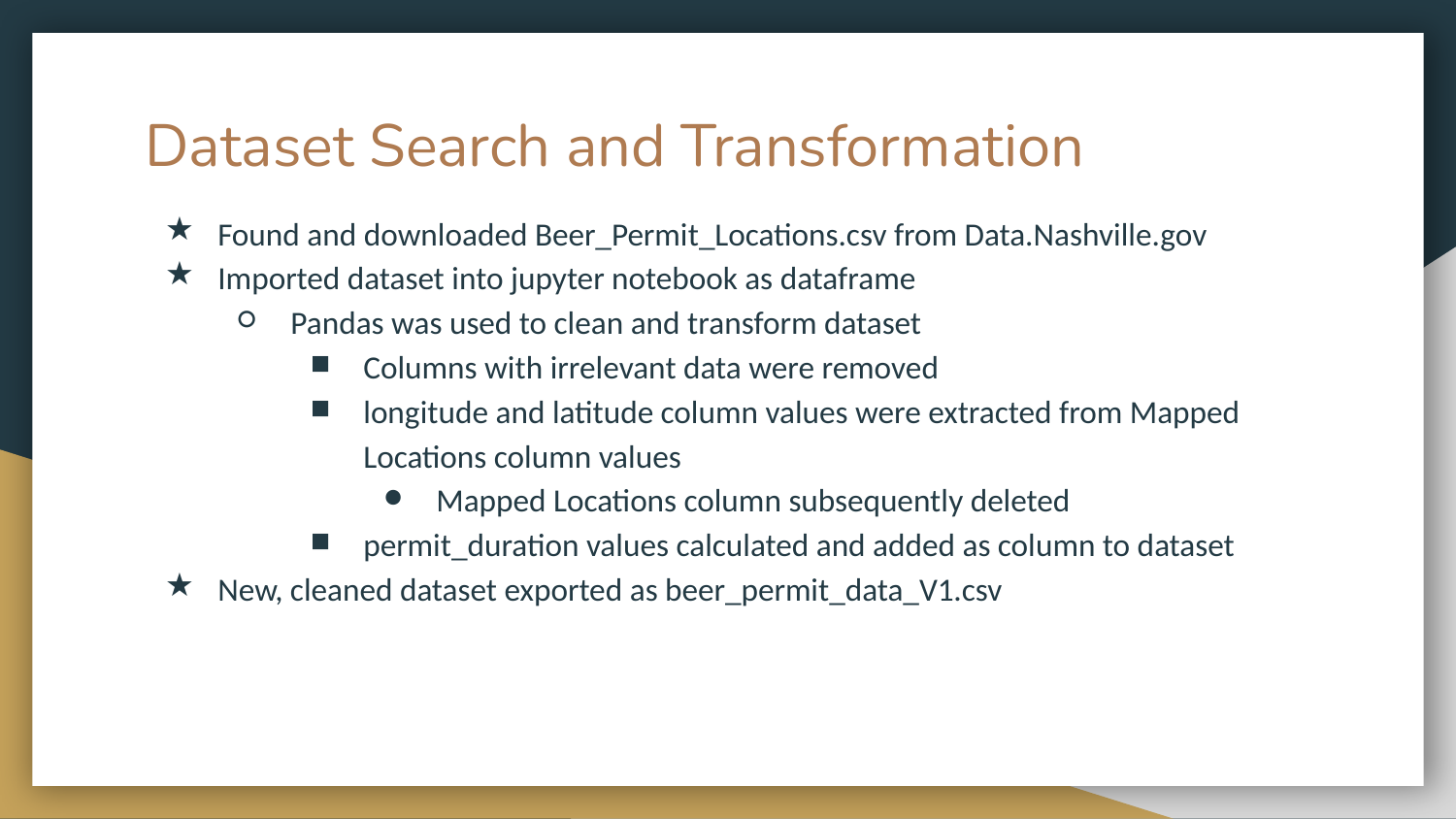

# Dataset Search and Transformation
Found and downloaded Beer_Permit_Locations.csv from Data.Nashville.gov
Imported dataset into jupyter notebook as dataframe
Pandas was used to clean and transform dataset
Columns with irrelevant data were removed
longitude and latitude column values were extracted from Mapped Locations column values
Mapped Locations column subsequently deleted
permit_duration values calculated and added as column to dataset
New, cleaned dataset exported as beer_permit_data_V1.csv